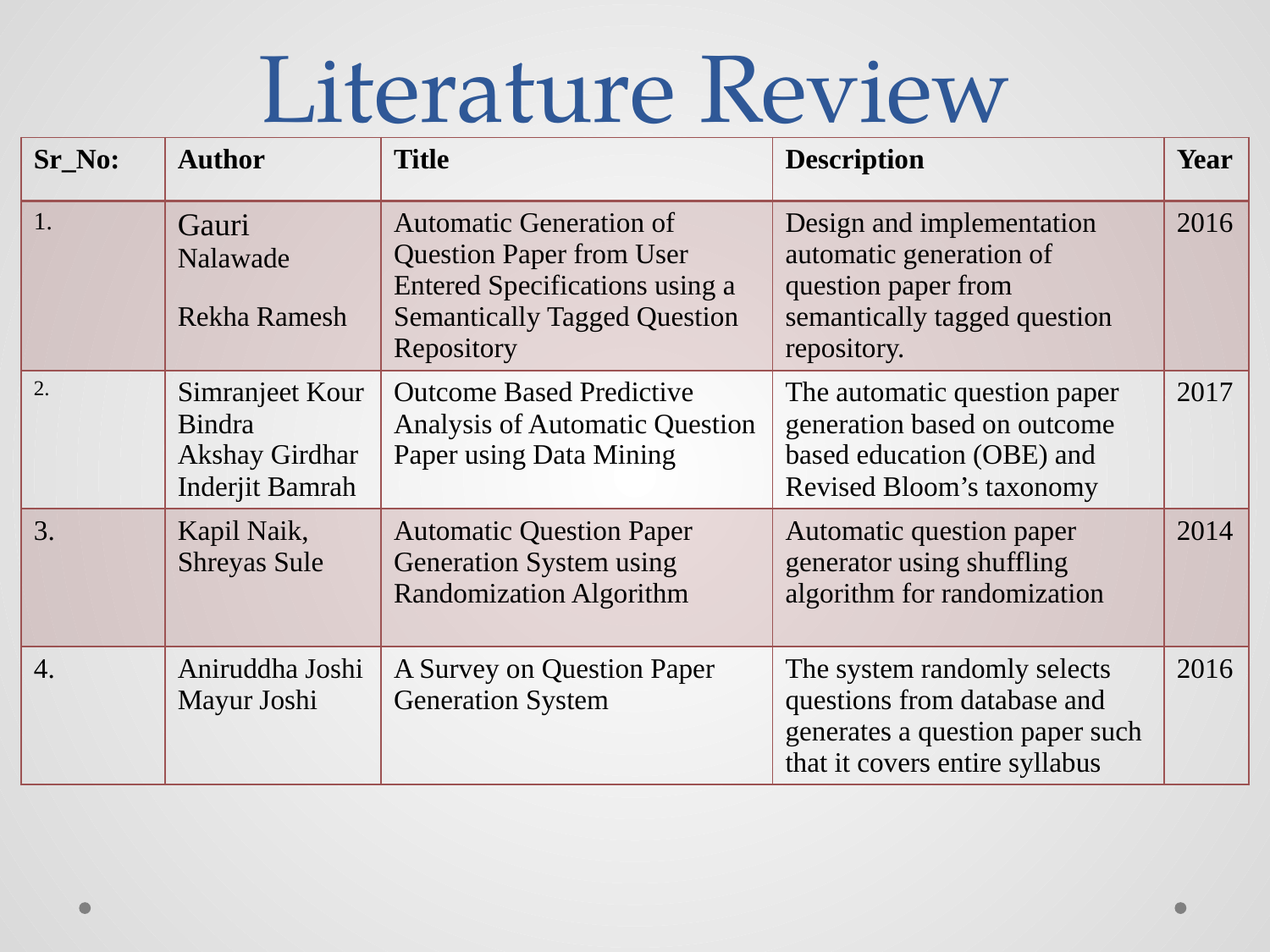

# Literature Review
| Sr\_No: | Author | Title | Description | Year |
| --- | --- | --- | --- | --- |
| 1. | Gauri Nalawade Rekha Ramesh | Automatic Generation of Question Paper from User Entered Specifications using a Semantically Tagged Question Repository | Design and implementation automatic generation of question paper from semantically tagged question repository. | 2016 |
| 2. | Simranjeet Kour Bindra Akshay Girdhar Inderjit Bamrah | Outcome Based Predictive Analysis of Automatic Question Paper using Data Mining | The automatic question paper generation based on outcome based education (OBE) and Revised Bloom’s taxonomy | 2017 |
| 3. | Kapil Naik, Shreyas Sule | Automatic Question Paper Generation System using Randomization Algorithm | Automatic question paper generator using shuffling algorithm for randomization | 2014 |
| 4. | Aniruddha Joshi Mayur Joshi | A Survey on Question Paper Generation System | The system randomly selects questions from database and generates a question paper such that it covers entire syllabus | 2016 |